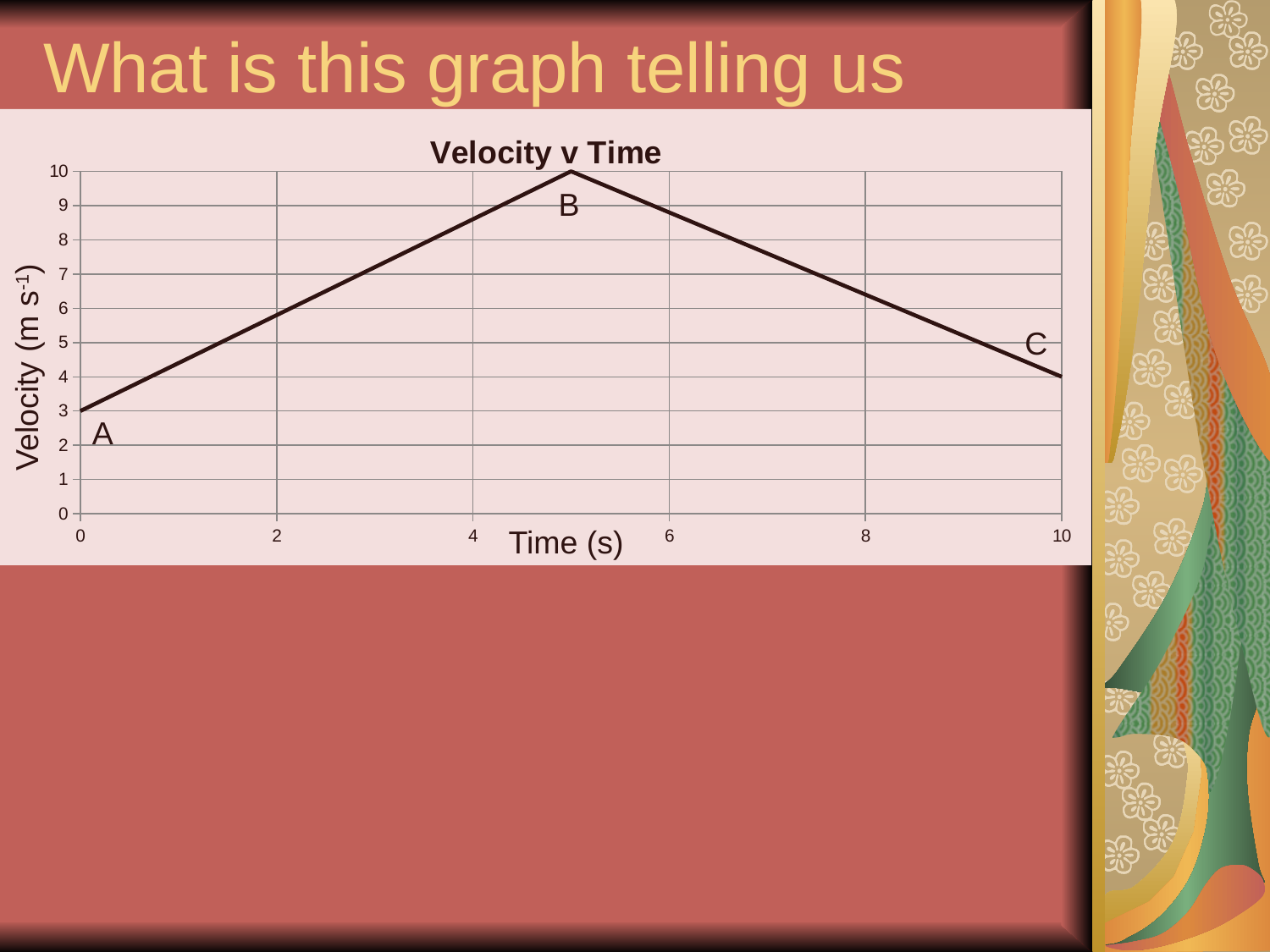

# What is this graph telling us

### Chart:

| Category |  |
|---|---|
B
C
Velocity (m s-1)
A
Time (s)